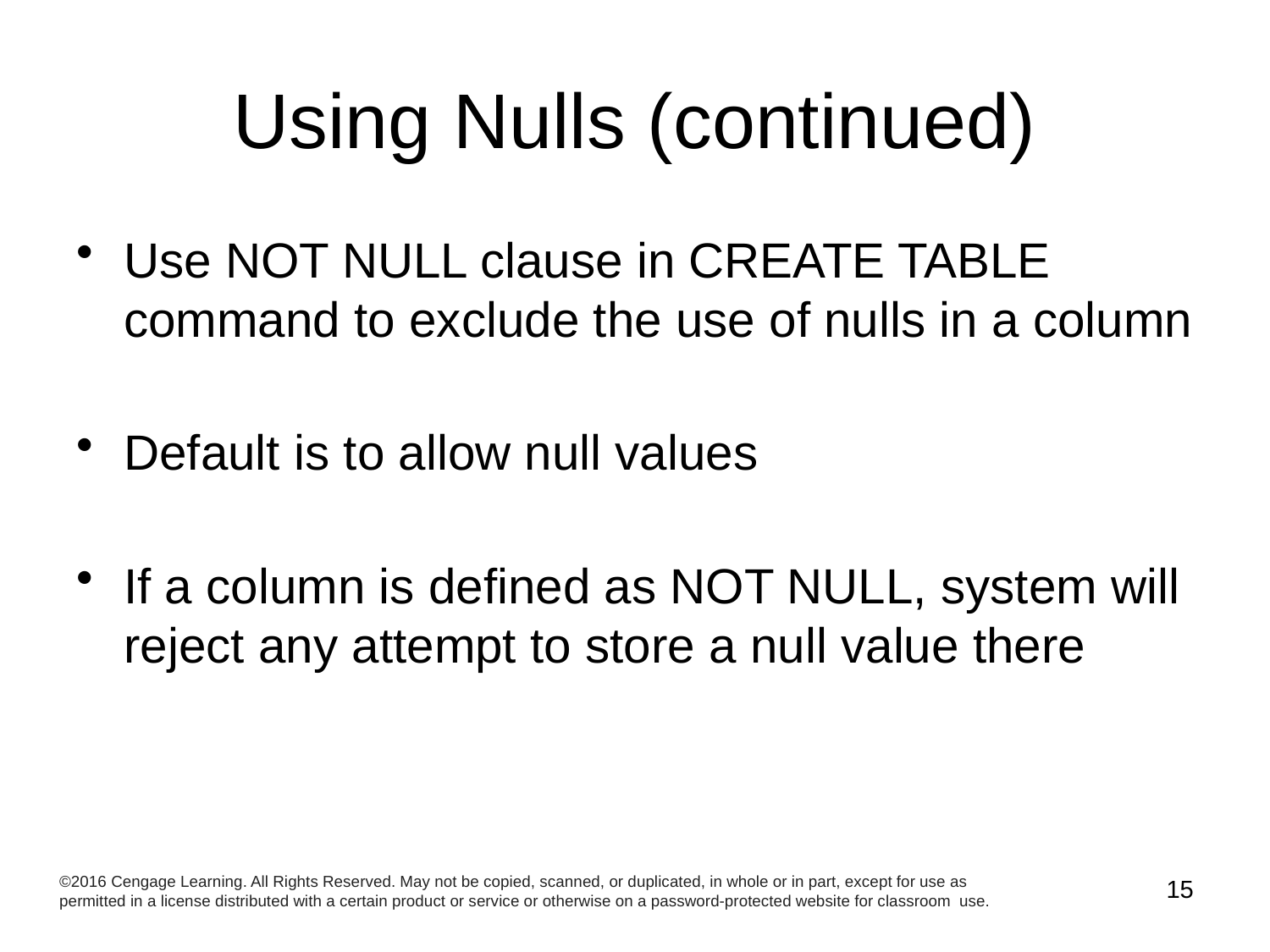

# Using Nulls (continued)
Use NOT NULL clause in CREATE TABLE command to exclude the use of nulls in a column
Default is to allow null values
If a column is defined as NOT NULL, system will reject any attempt to store a null value there
©2016 Cengage Learning. All Rights Reserved. May not be copied, scanned, or duplicated, in whole or in part, except for use as permitted in a license distributed with a certain product or service or otherwise on a password-protected website for classroom  use.
15